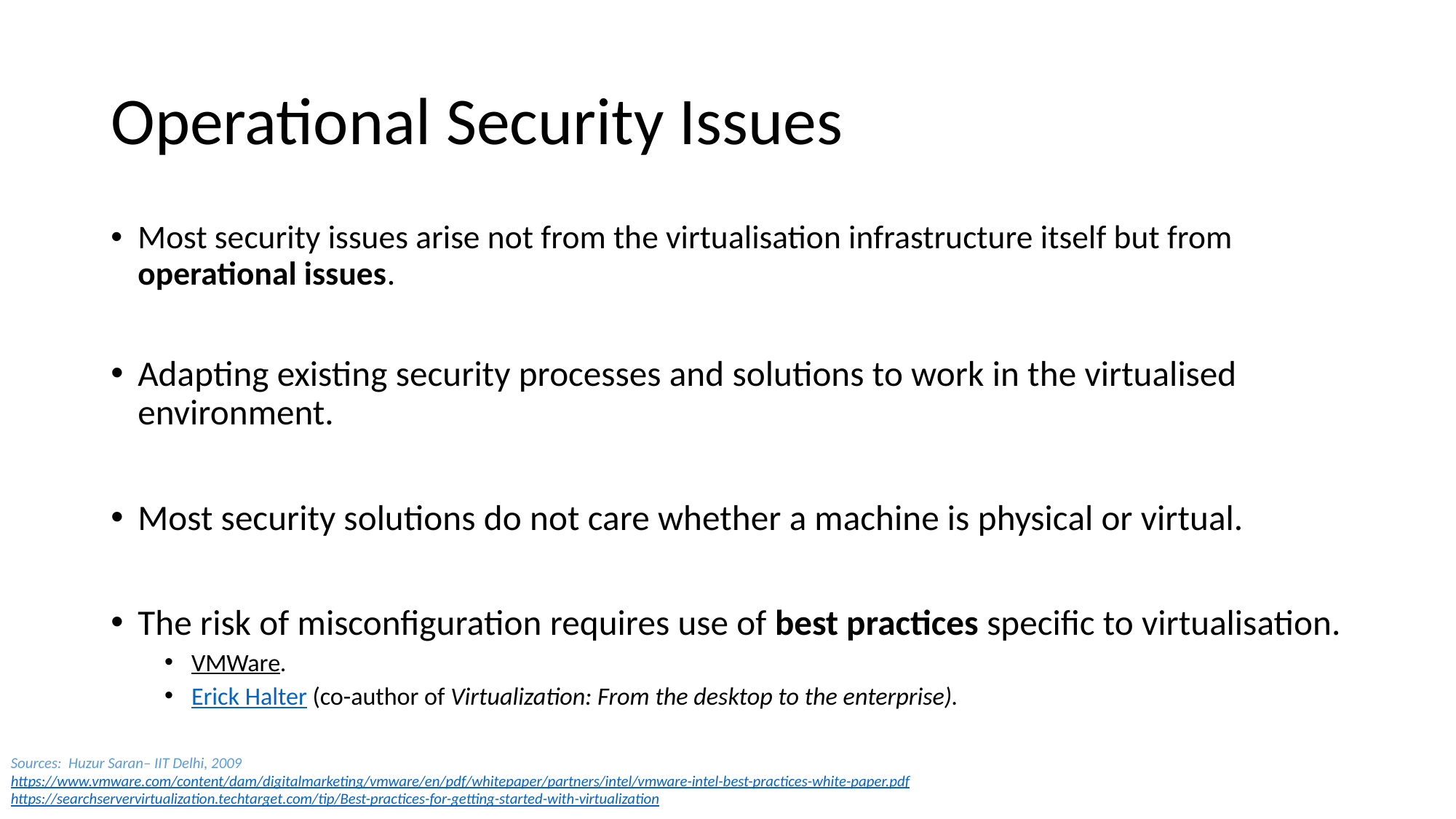

# Operational Security Issues
Most security issues arise not from the virtualisation infrastructure itself but from operational issues.

Adapting existing security processes and solutions to work in the virtualised environment.

Most security solutions do not care whether a machine is physical or virtual.

The risk of misconfiguration requires use of best practices specific to virtualisation.
VMWare.
Erick Halter (co-author of Virtualization: From the desktop to the enterprise).
Sources:  Huzur Saran– IIT Delhi, 2009
https://www.vmware.com/content/dam/digitalmarketing/vmware/en/pdf/whitepaper/partners/intel/vmware-intel-best-practices-white-paper.pdf
https://searchservervirtualization.techtarget.com/tip/Best-practices-for-getting-started-with-virtualization